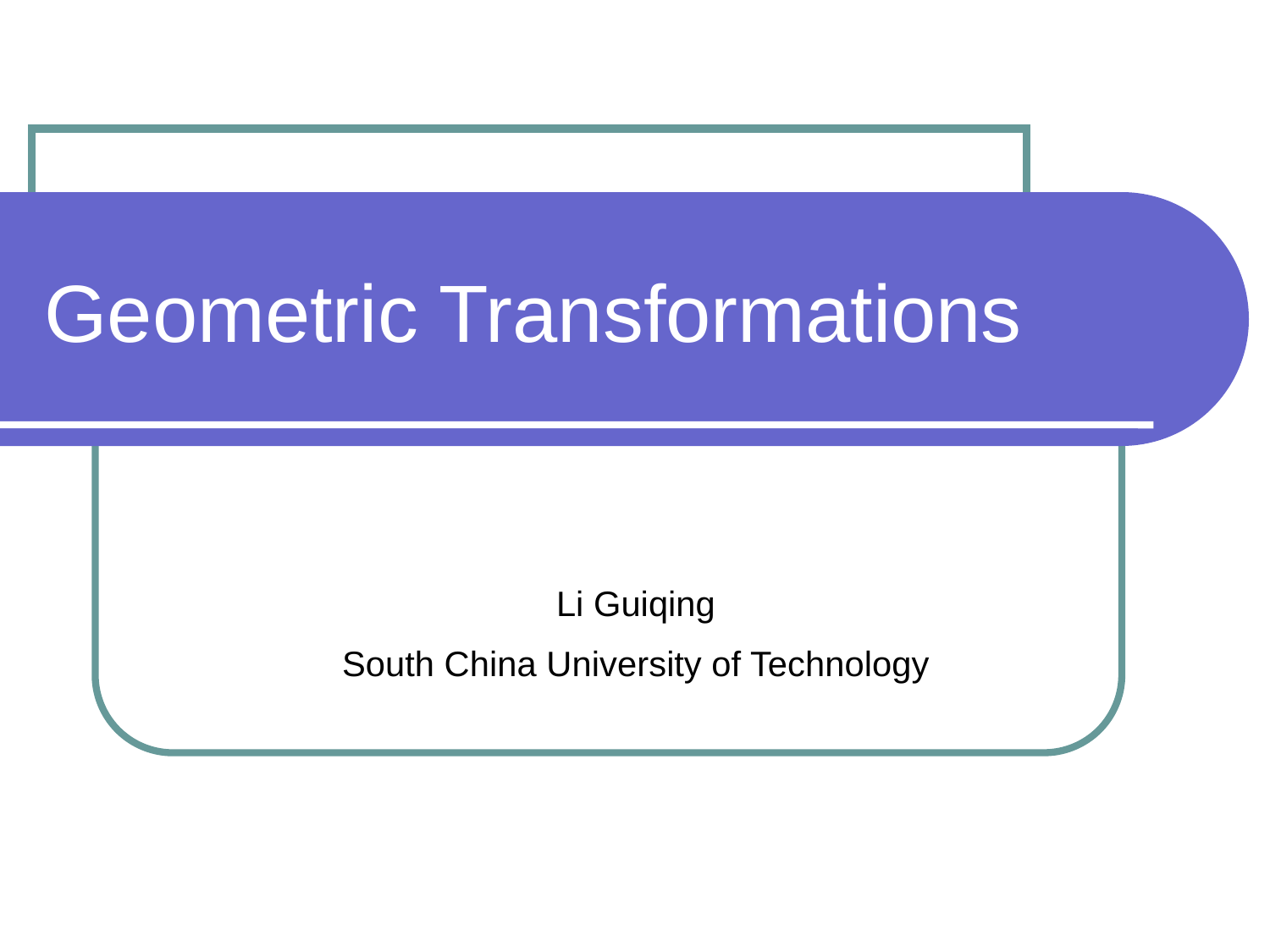

# Geometric Transformations
Li Guiqing
South China University of Technology